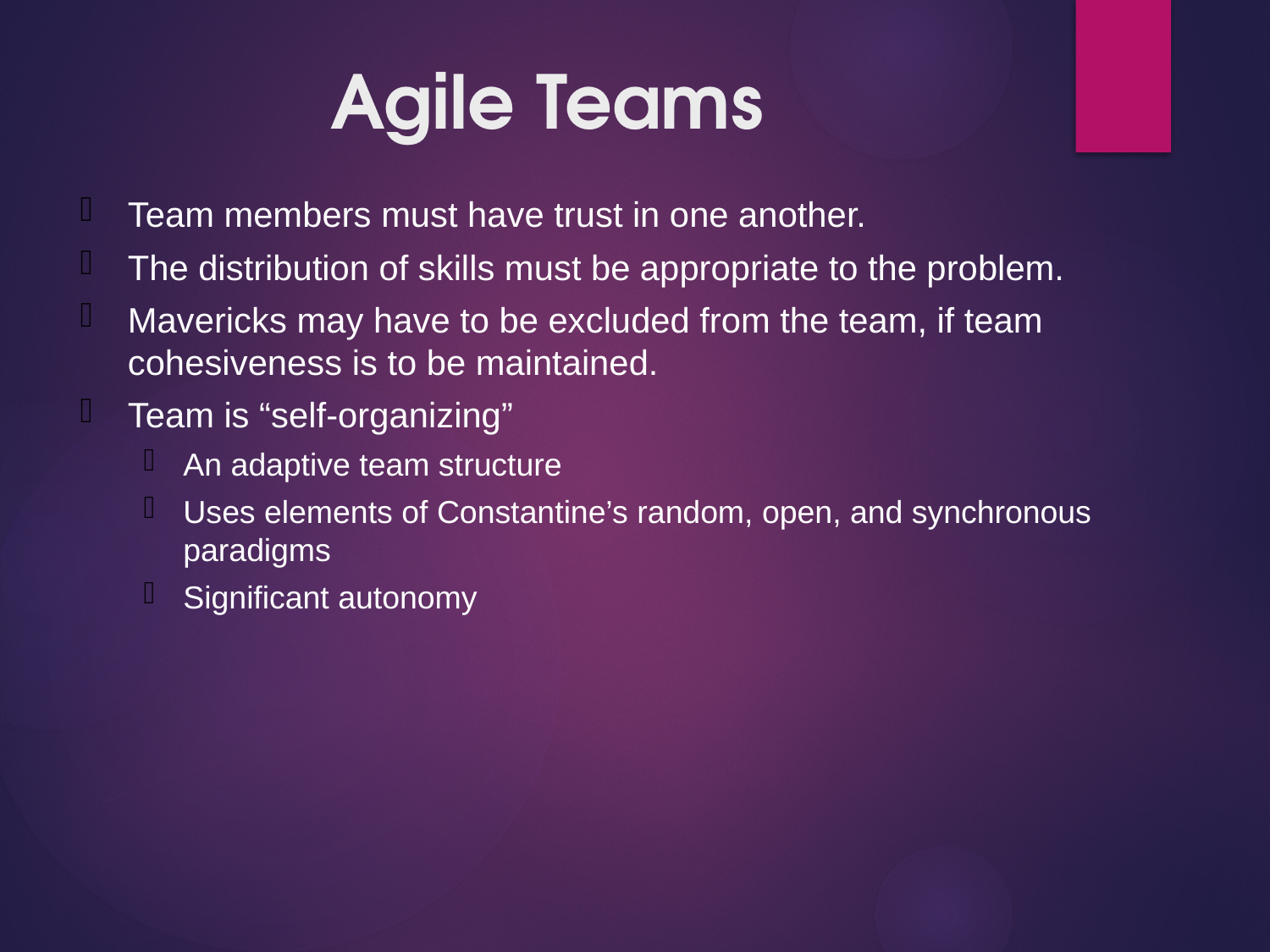

# Agile Teams
Team members must have trust in one another.
The distribution of skills must be appropriate to the problem.
Mavericks may have to be excluded from the team, if team cohesiveness is to be maintained.
Team is “self-organizing”
An adaptive team structure
Uses elements of Constantine’s random, open, and synchronous paradigms
Significant autonomy